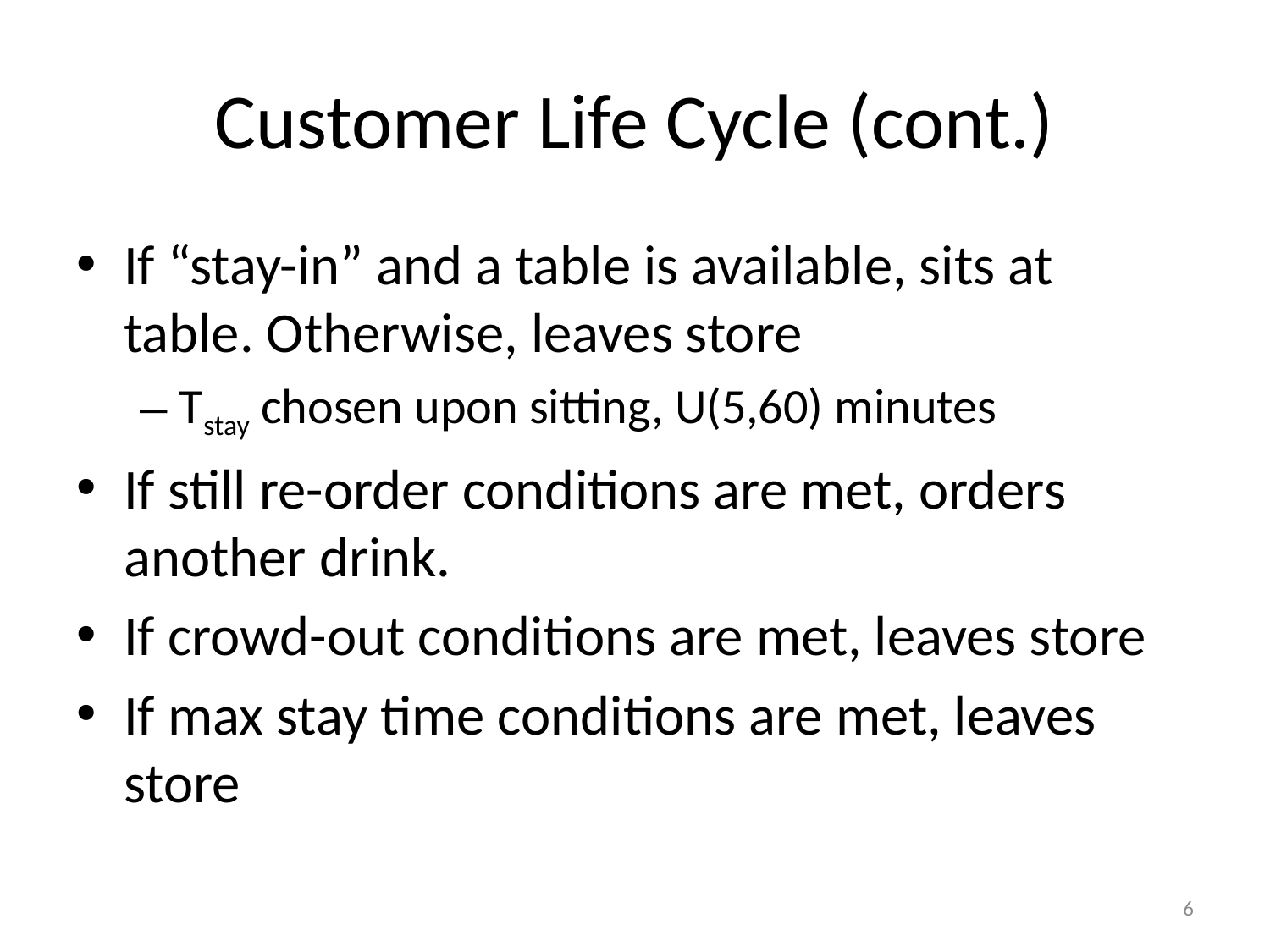

# Customer Life Cycle (cont.)
If “stay-in” and a table is available, sits at table. Otherwise, leaves store
Tstay chosen upon sitting, U(5,60) minutes
If still re-order conditions are met, orders another drink.
If crowd-out conditions are met, leaves store
If max stay time conditions are met, leaves store
6